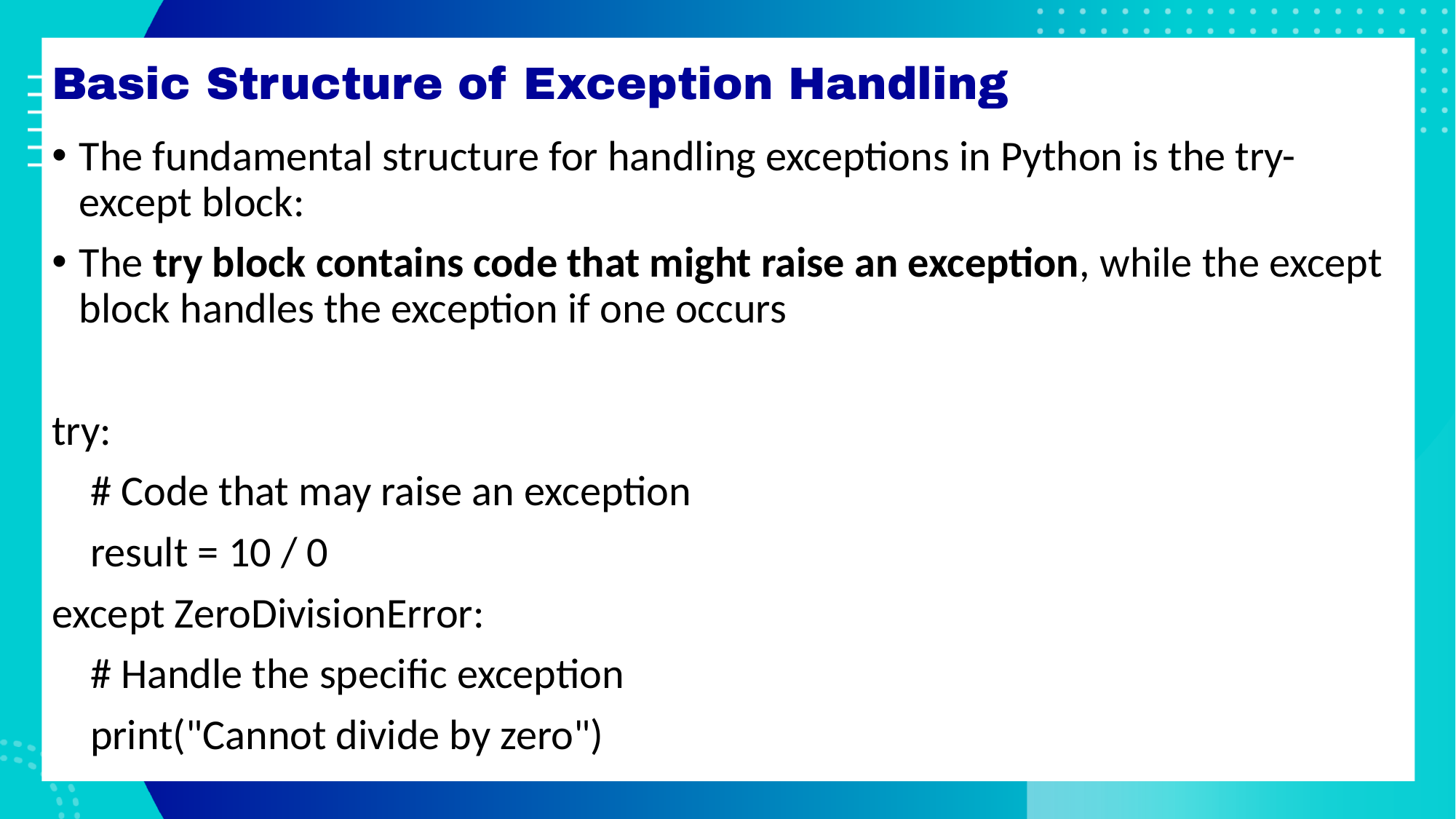

# Basic Structure of Exception Handling
The fundamental structure for handling exceptions in Python is the try-except block:
The try block contains code that might raise an exception, while the except block handles the exception if one occurs

try:
    # Code that may raise an exception
    result = 10 / 0
except ZeroDivisionError:
    # Handle the specific exception
    print("Cannot divide by zero")